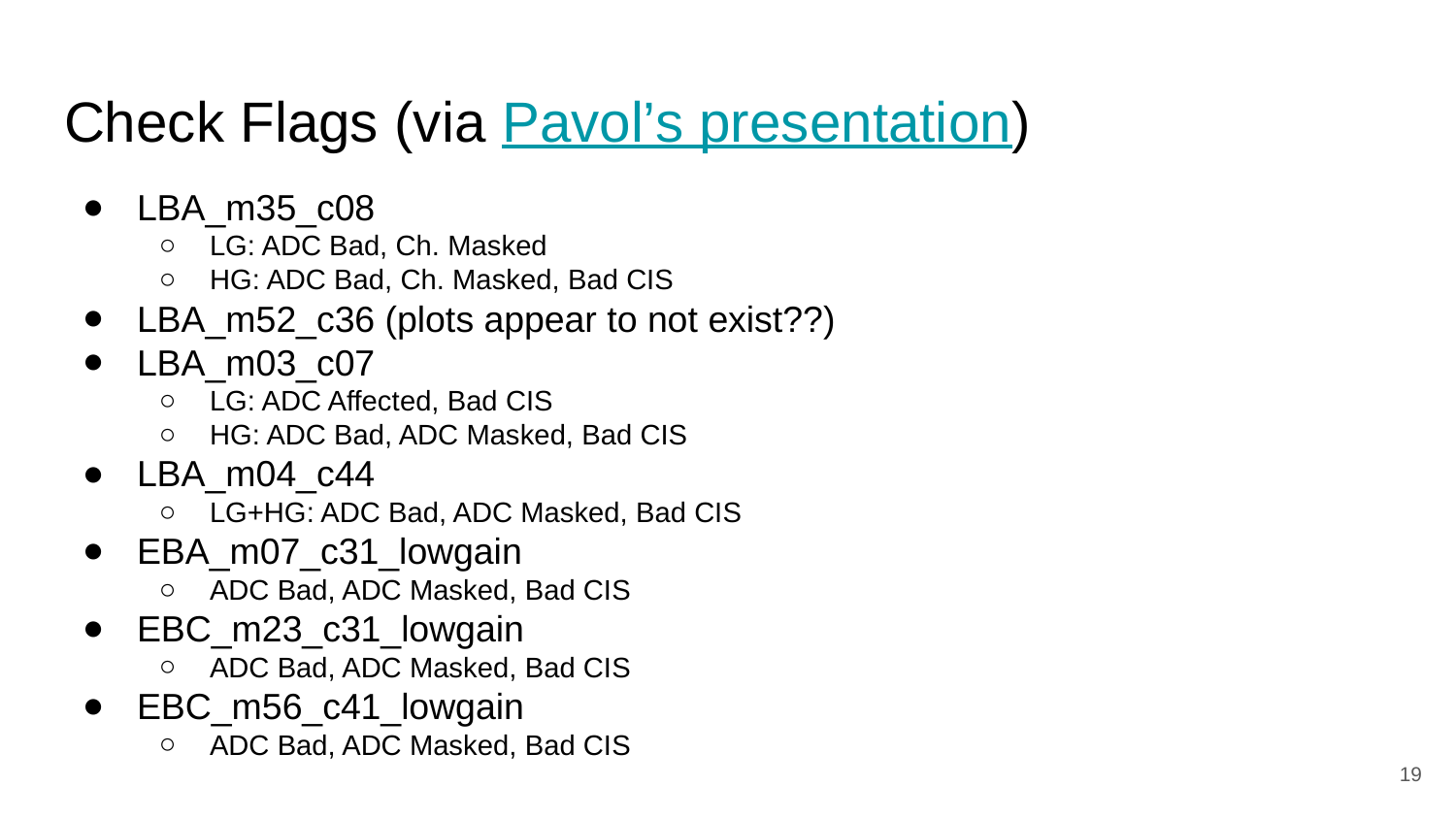

# Check Flags (via Pavol’s presentation)
LBA_m35_c08
LG: ADC Bad, Ch. Masked
HG: ADC Bad, Ch. Masked, Bad CIS
LBA_m52_c36 (plots appear to not exist??)
LBA_m03_c07
LG: ADC Affected, Bad CIS
HG: ADC Bad, ADC Masked, Bad CIS
LBA_m04_c44
LG+HG: ADC Bad, ADC Masked, Bad CIS
EBA_m07_c31_lowgain
ADC Bad, ADC Masked, Bad CIS
EBC_m23_c31_lowgain
ADC Bad, ADC Masked, Bad CIS
EBC_m56_c41_lowgain
ADC Bad, ADC Masked, Bad CIS

19